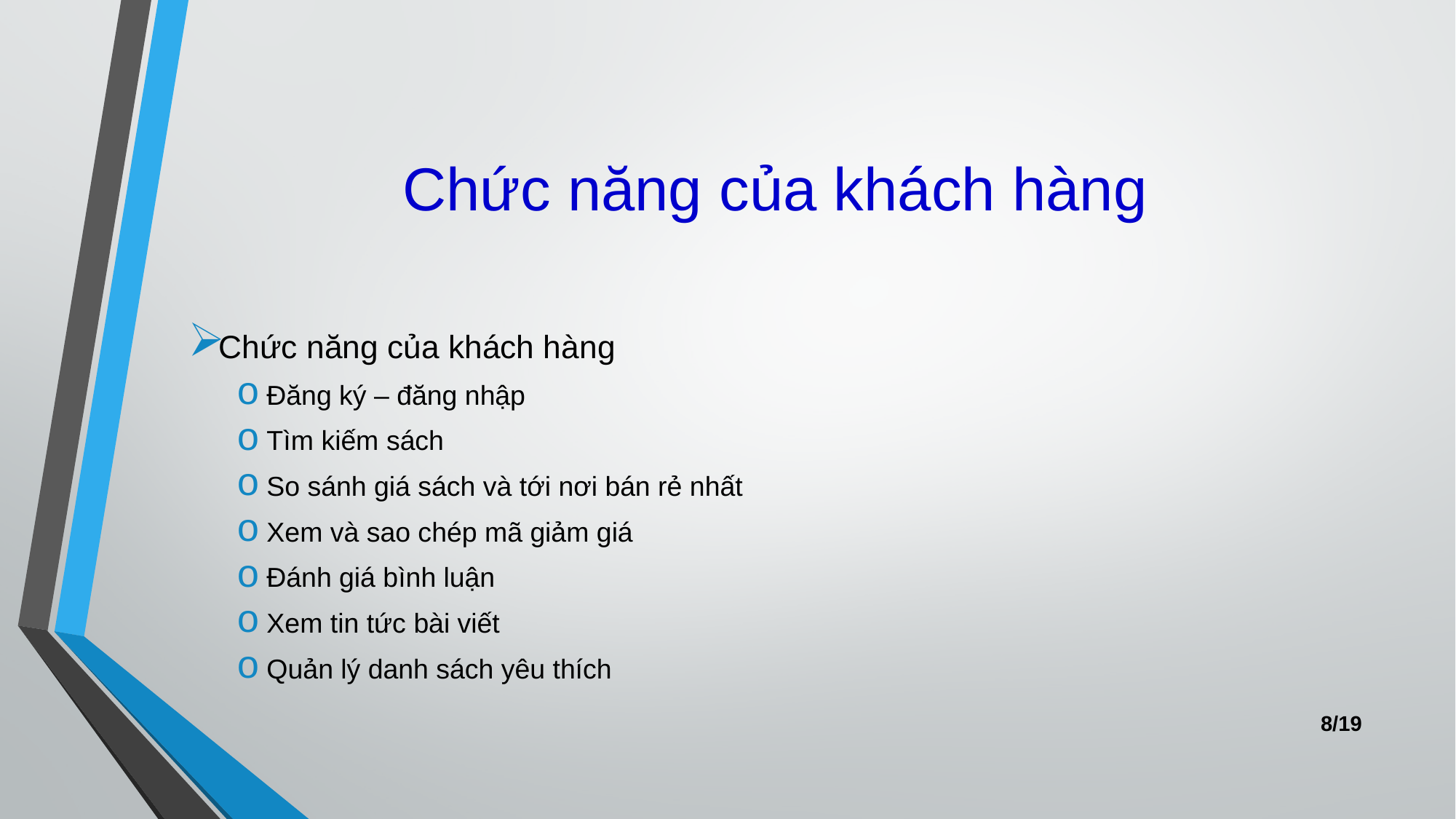

# Chức năng của khách hàng
Chức năng của khách hàng
Đăng ký – đăng nhập
Tìm kiếm sách
So sánh giá sách và tới nơi bán rẻ nhất
Xem và sao chép mã giảm giá
Đánh giá bình luận
Xem tin tức bài viết
Quản lý danh sách yêu thích
8/19